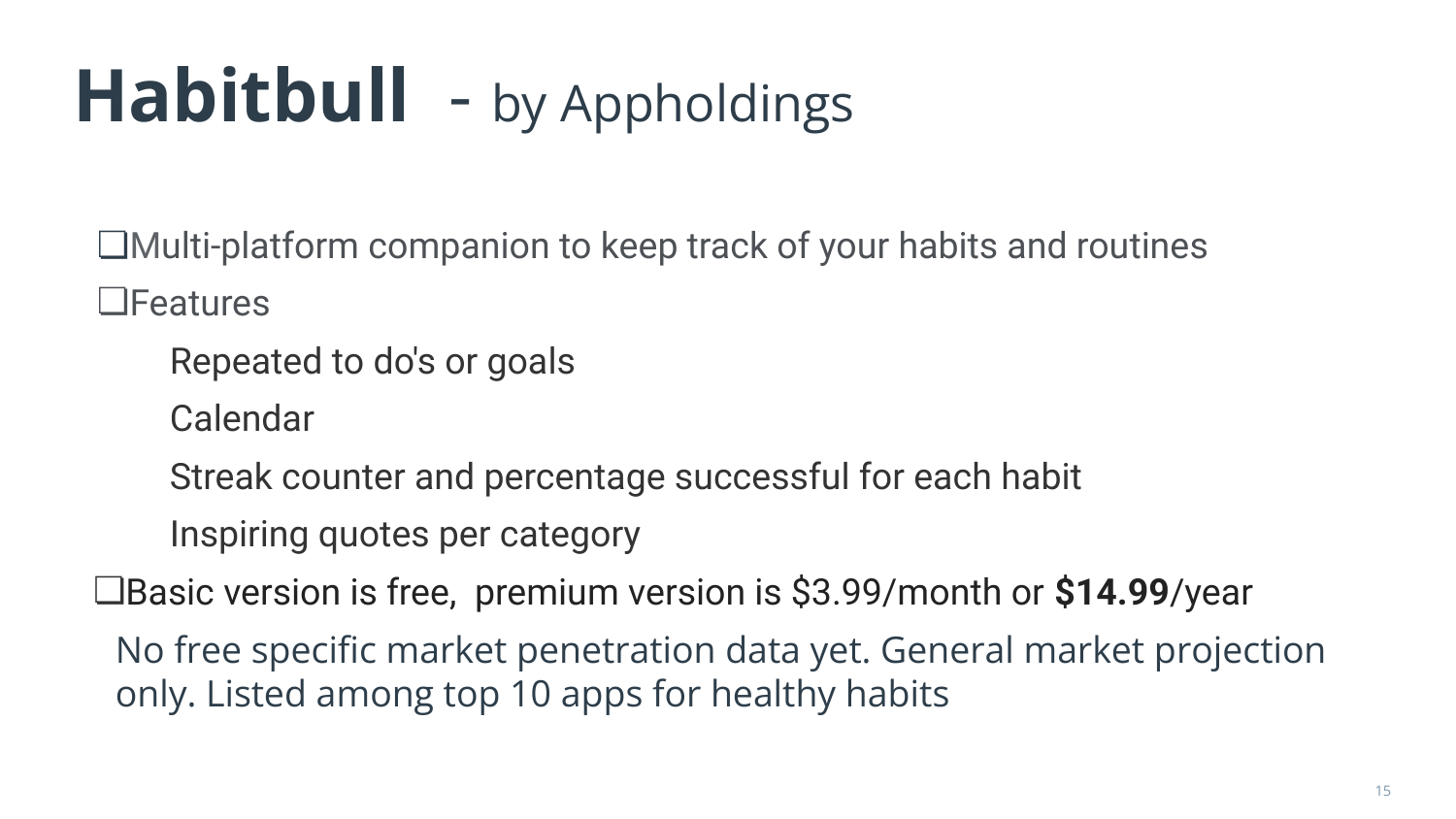

# Habitbull  - by Appholdings

Multi-platform companion to keep track of your habits and routines
Features
Repeated to do's or goals
Calendar
Streak counter and percentage successful for each habit
Inspiring quotes per category
Basic version is free,  premium version is $3.99/month or $14.99/year
No free specific market penetration data yet. General market projection only. Listed among top 10 apps for healthy habits
15